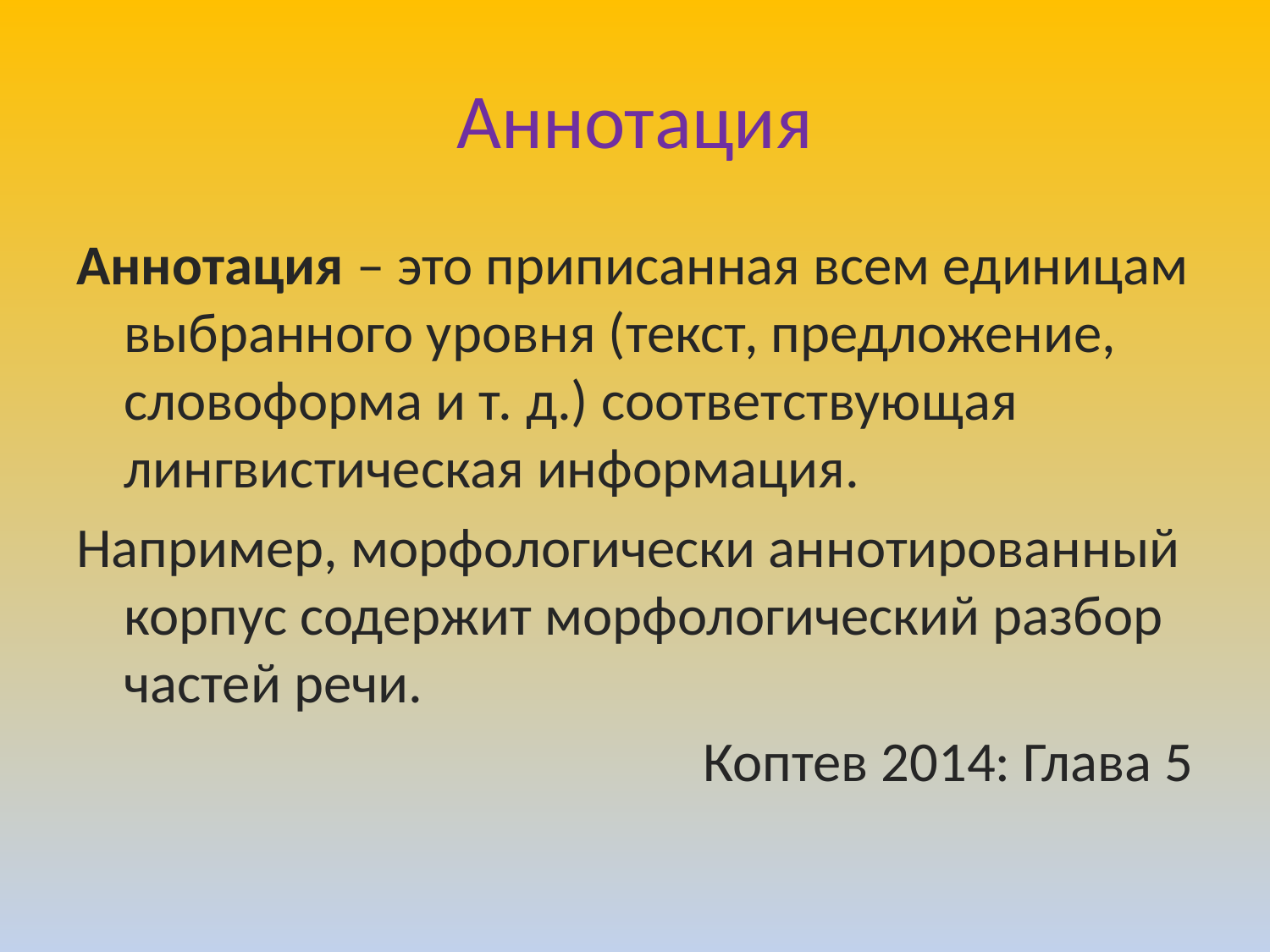

# Аннотация
Аннотация – это приписанная всем единицам выбранного уровня (текст, предложение, словоформа и т. д.) соответствующая лингвистическая информация.
Например, морфологически аннотированный корпус содержит морфологический разбор частей речи.
Коптев 2014: Глава 5